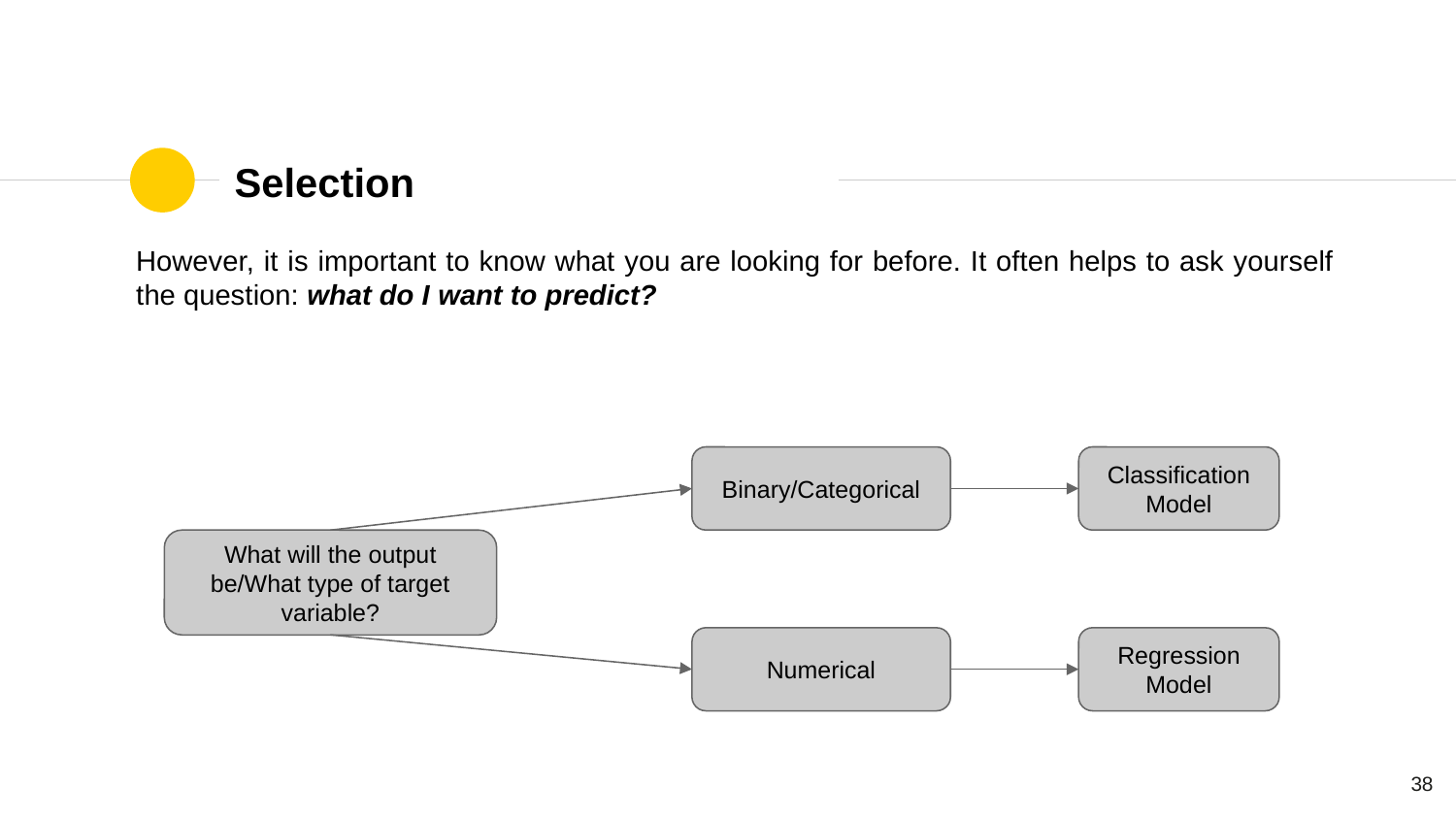

# Selection
However, it is important to know what you are looking for before. It often helps to ask yourself the question: what do I want to predict?

Binary/Categorical
Classification Model
What will the output be/What type of target variable?
Numerical
Regression Model
38